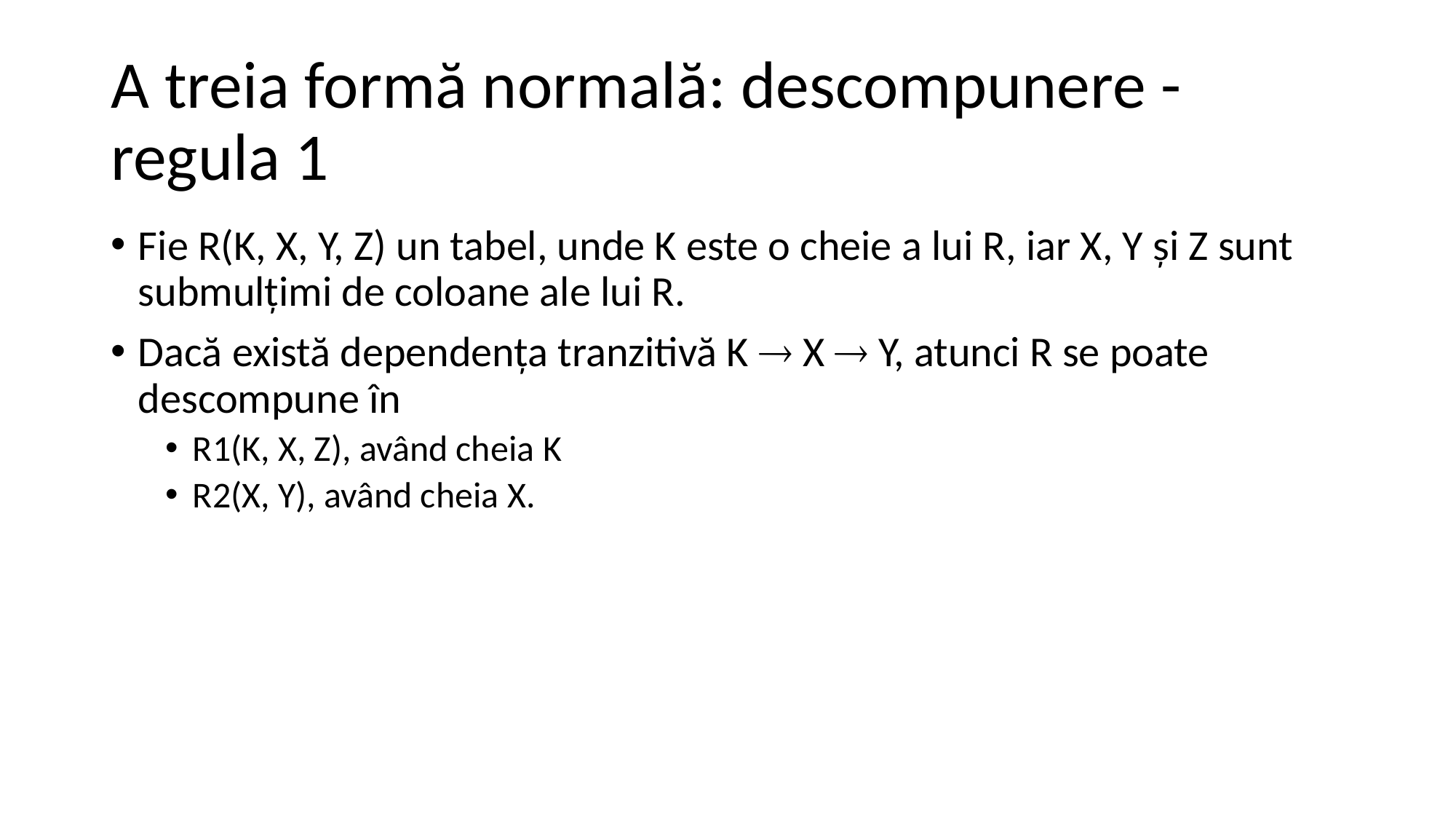

# A treia formă normală: descompunere - regula 1
Fie R(K, X, Y, Z) un tabel, unde K este o cheie a lui R, iar X, Y şi Z sunt submulţimi de coloane ale lui R.
Dacă există dependenţa tranzitivă K → X → Y, atunci R se poate descompune în
R1(K, X, Z), având cheia K
R2(X, Y), având cheia X.